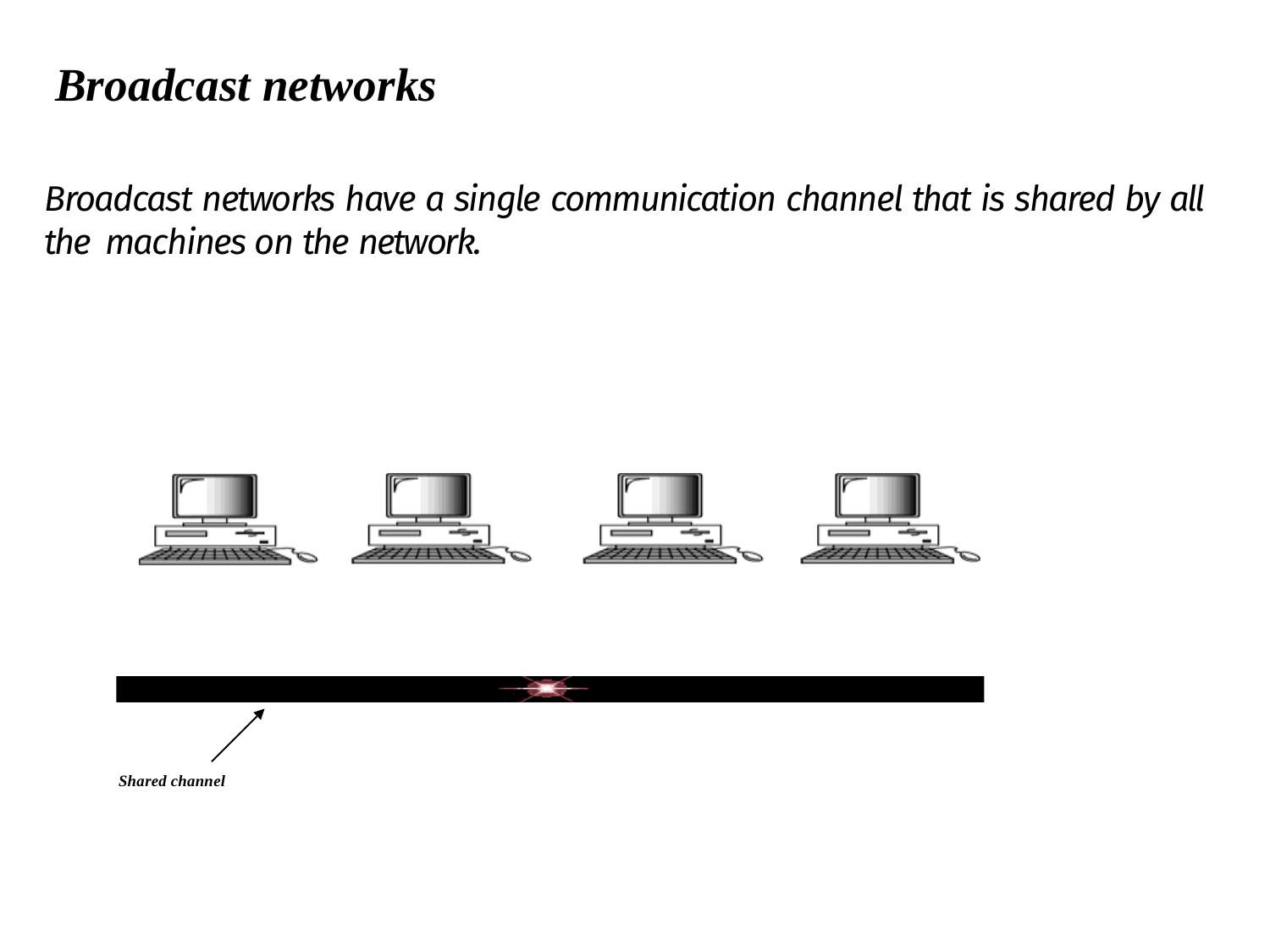

Broadcast networks
Broadcast networks have a single communication channel that is shared by all the  machines on the network.

Shared channel